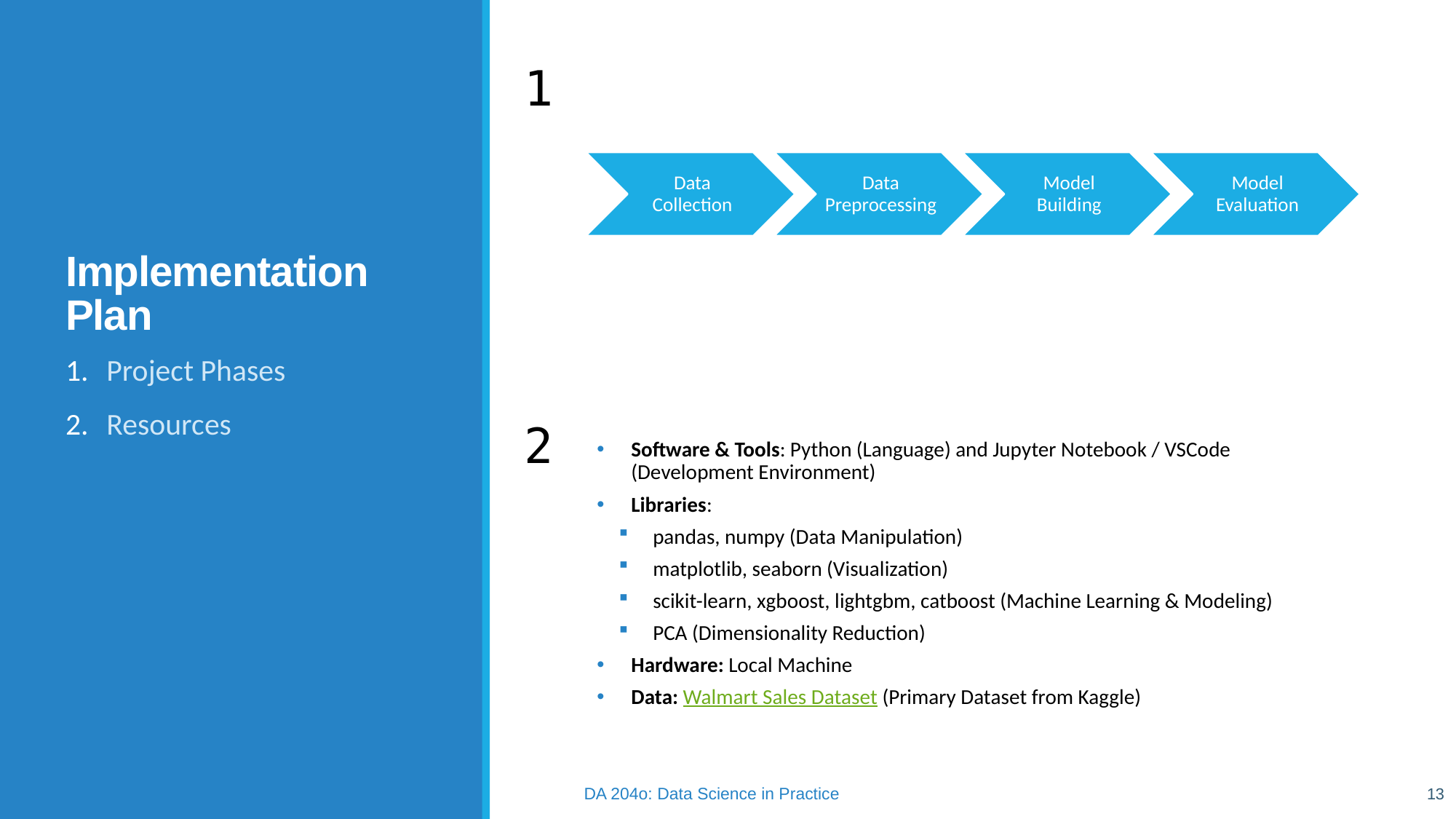

1
Data Collection
Data Preprocessing
Model Building
Model Evaluation
# Implementation Plan
Project Phases
Resources
2
Software & Tools: Python (Language) and Jupyter Notebook / VSCode (Development Environment)
Libraries:
pandas, numpy (Data Manipulation)
matplotlib, seaborn (Visualization)
scikit-learn, xgboost, lightgbm, catboost (Machine Learning & Modeling)
PCA (Dimensionality Reduction)
Hardware: Local Machine
Data: Walmart Sales Dataset (Primary Dataset from Kaggle)
13
DA 204o: Data Science in Practice